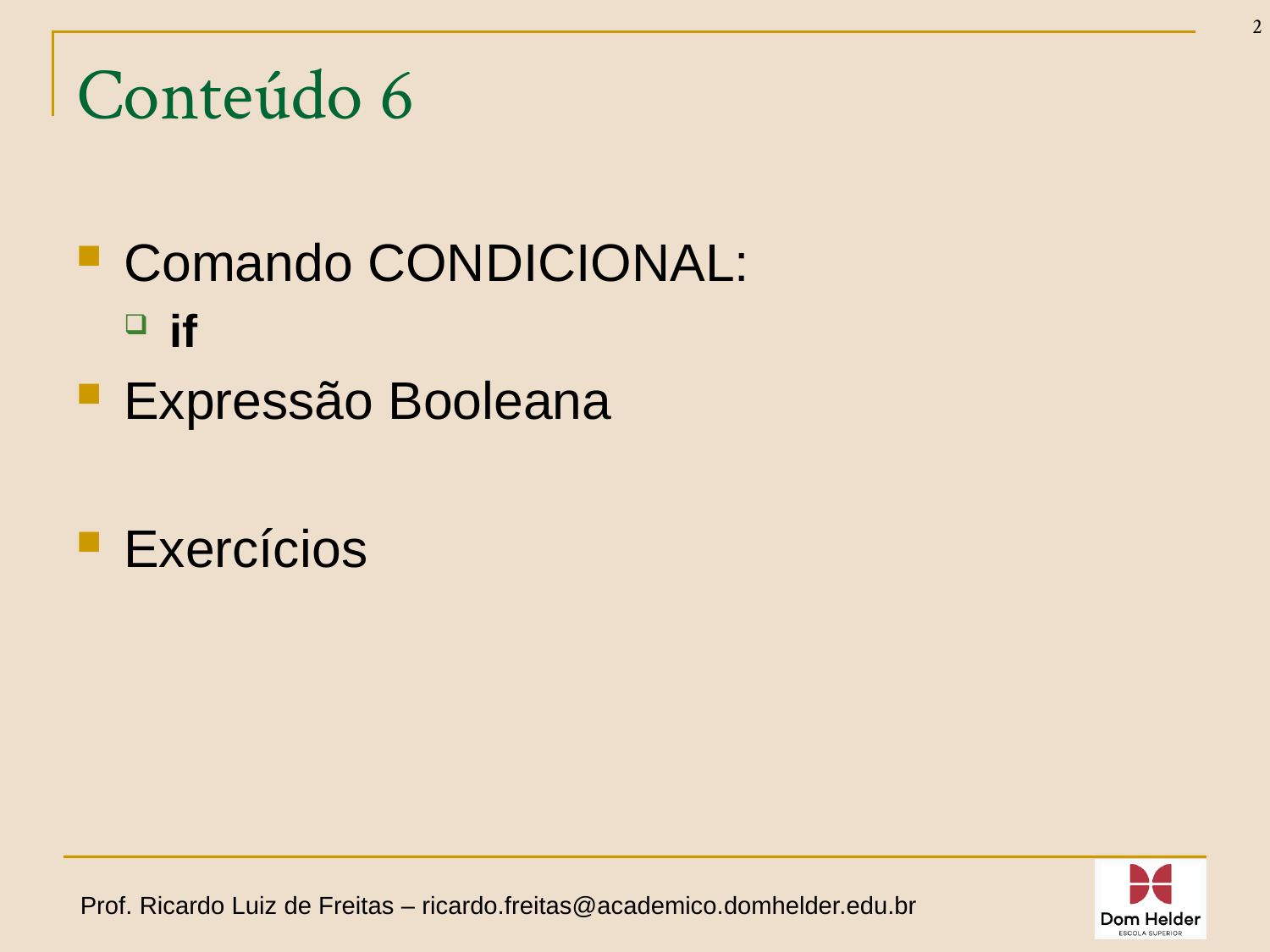

2
# Conteúdo 6
Comando CONDICIONAL:
if
Expressão Booleana

Exercícios